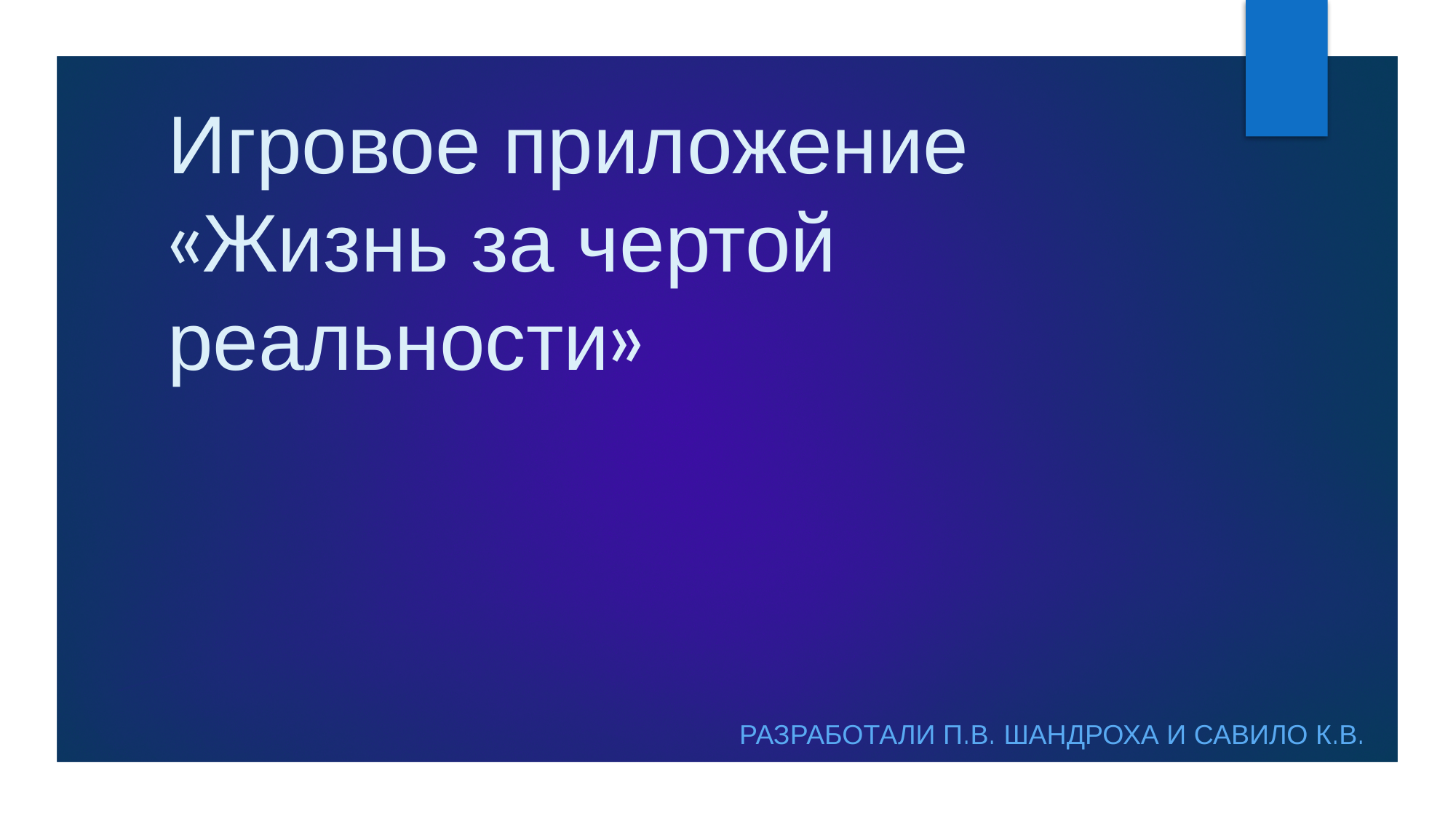

# Игровое приложение «Жизнь за чертой реальности»
Разработали П.В. Шандроха и Савило К.В.